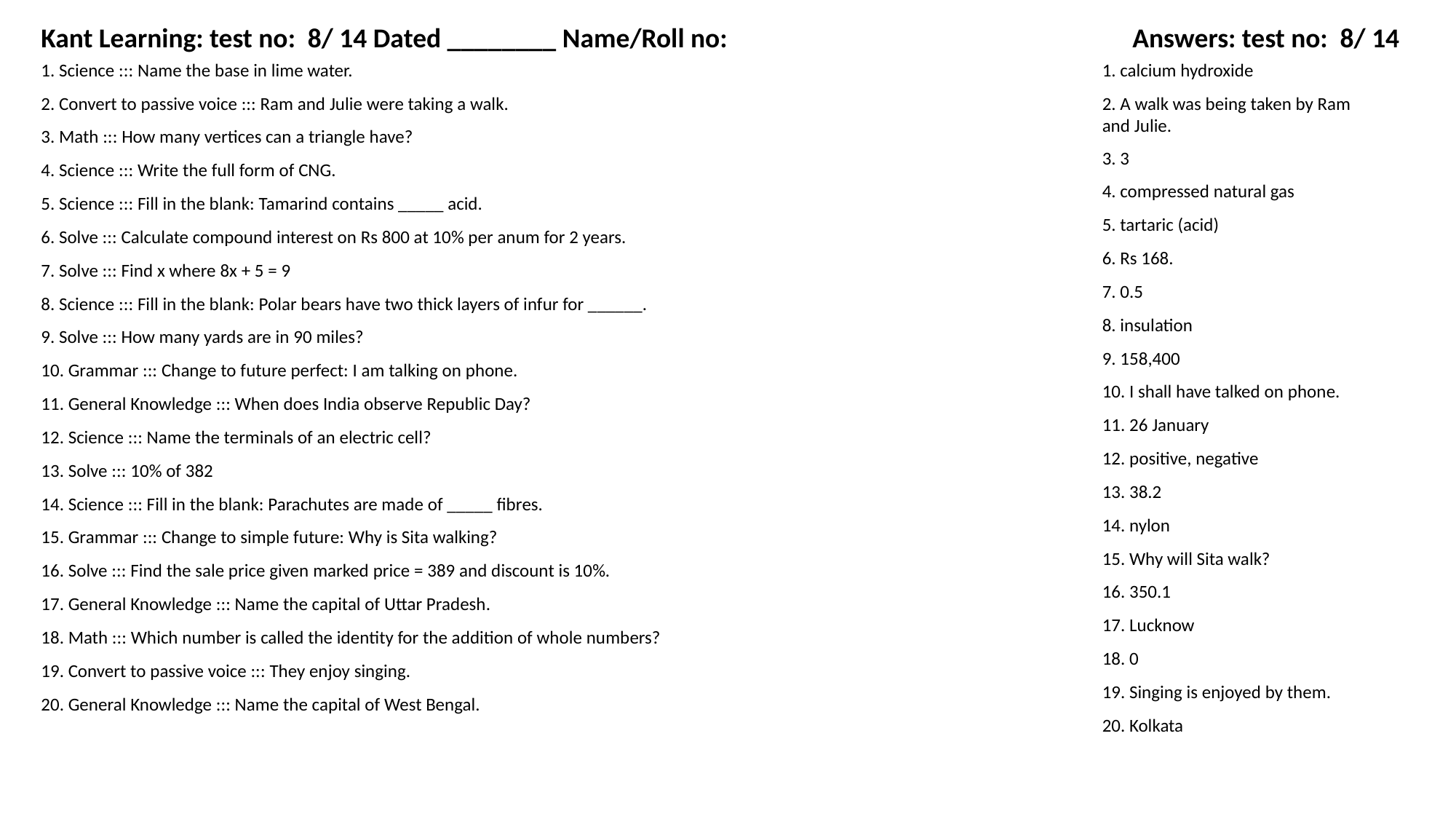

Kant Learning: test no:  8/ 14 Dated ________ Name/Roll no:
Answers: test no:  8/ 14
1. Science ::: Name the base in lime water.
1. calcium hydroxide
2. Convert to passive voice ::: Ram and Julie were taking a walk.
2. A walk was being taken by Ram and Julie.
3. Math ::: How many vertices can a triangle have?
3. 3
4. Science ::: Write the full form of CNG.
4. compressed natural gas
5. Science ::: Fill in the blank: Tamarind contains _____ acid.
5. tartaric (acid)
6. Solve ::: Calculate compound interest on Rs 800 at 10% per anum for 2 years.
6. Rs 168.
7. Solve ::: Find x where 8x + 5 = 9
7. 0.5
8. Science ::: Fill in the blank: Polar bears have two thick layers of infur for ______.
8. insulation
9. Solve ::: How many yards are in 90 miles?
9. 158,400
10. Grammar ::: Change to future perfect: I am talking on phone.
10. I shall have talked on phone.
11. General Knowledge ::: When does India observe Republic Day?
11. 26 January
12. Science ::: Name the terminals of an electric cell?
12. positive, negative
13. Solve ::: 10% of 382
13. 38.2
14. Science ::: Fill in the blank: Parachutes are made of _____ fibres.
14. nylon
15. Grammar ::: Change to simple future: Why is Sita walking?
15. Why will Sita walk?
16. Solve ::: Find the sale price given marked price = 389 and discount is 10%.
16. 350.1
17. General Knowledge ::: Name the capital of Uttar Pradesh.
17. Lucknow
18. Math ::: Which number is called the identity for the addition of whole numbers?
18. 0
19. Convert to passive voice ::: They enjoy singing.
19. Singing is enjoyed by them.
20. General Knowledge ::: Name the capital of West Bengal.
20. Kolkata